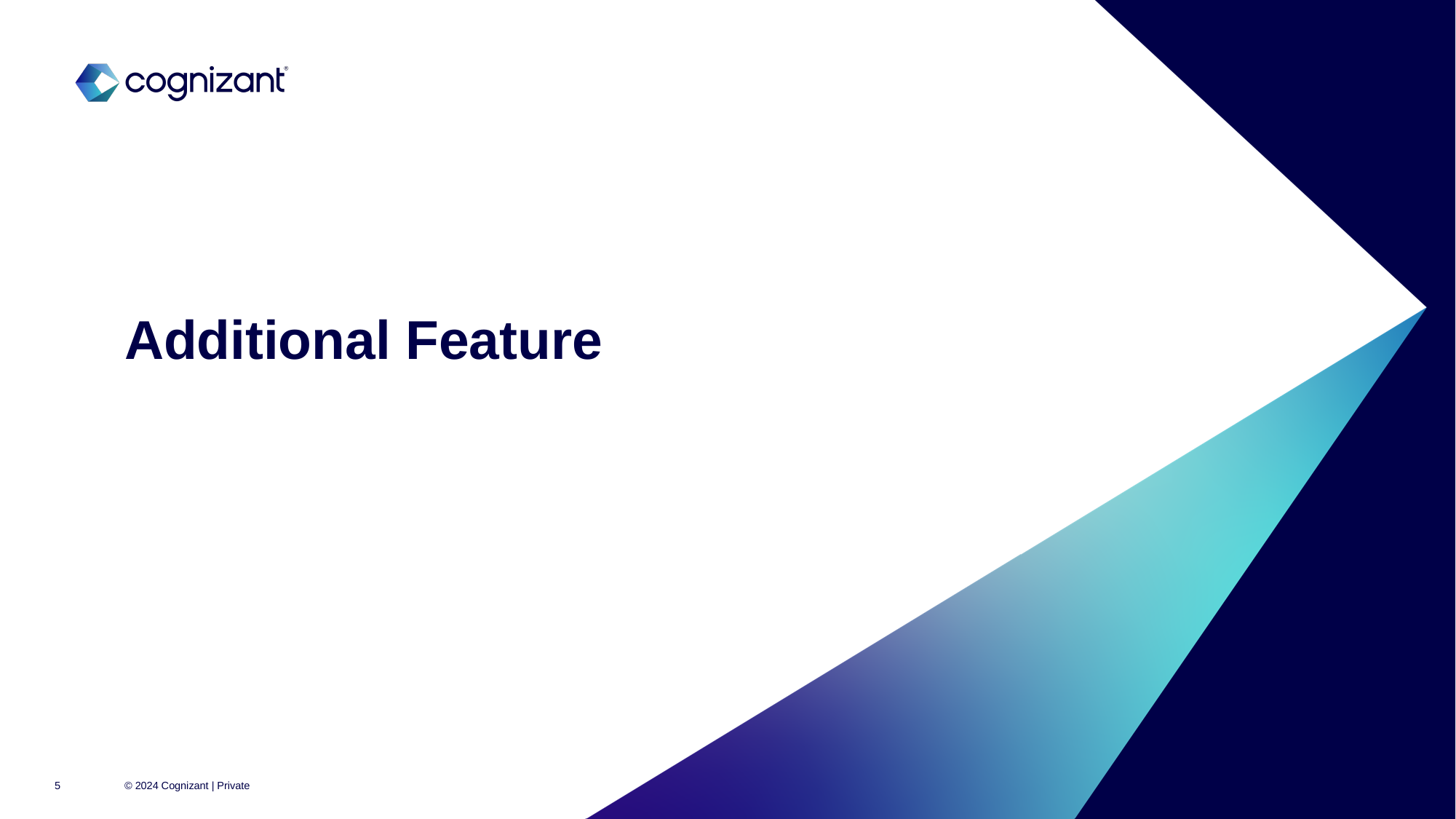

# Additional Feature

© 2024 Cognizant | Private
5